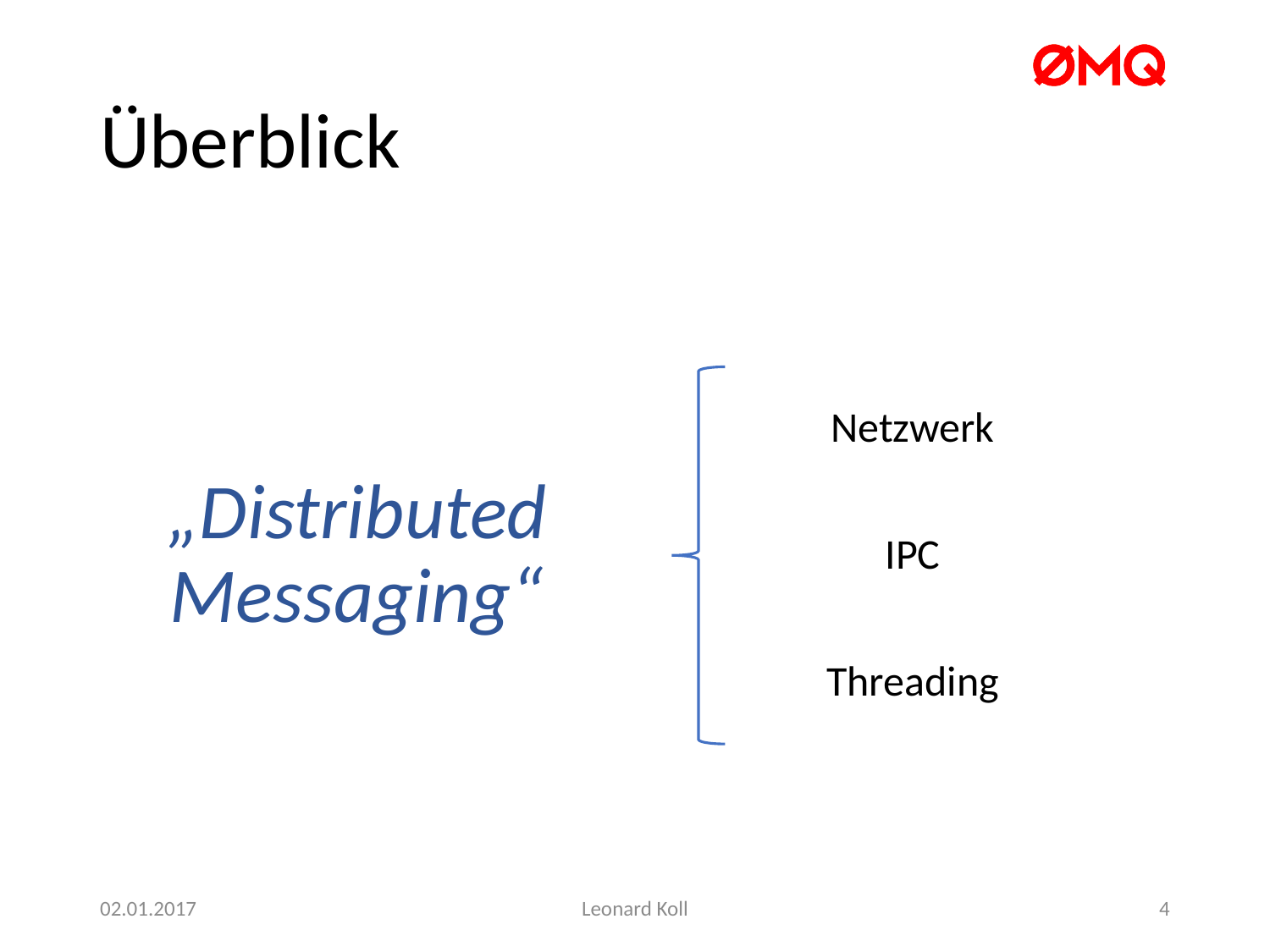

# Überblick
„Distributed Messaging“
Netzwerk

IPC

Threading

02.01.2017
Leonard Koll
4